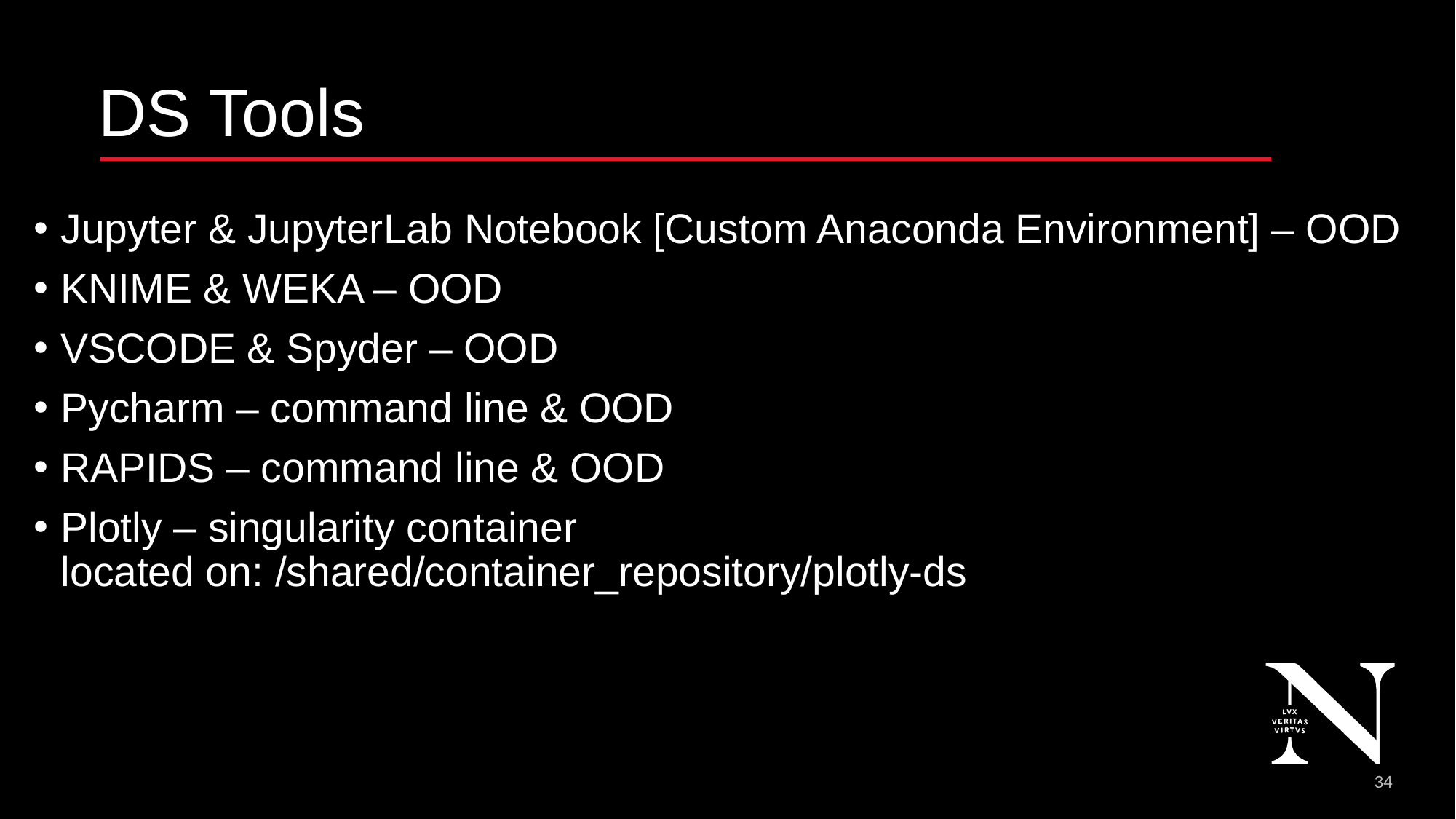

# DS Tools
Jupyter & JupyterLab Notebook [Custom Anaconda Environment] – OOD
KNIME & WEKA – OOD
VSCODE & Spyder – OOD
Pycharm – command line & OOD
RAPIDS – command line & OOD
Plotly – singularity container
located on: /shared/container_repository/plotly-ds

34